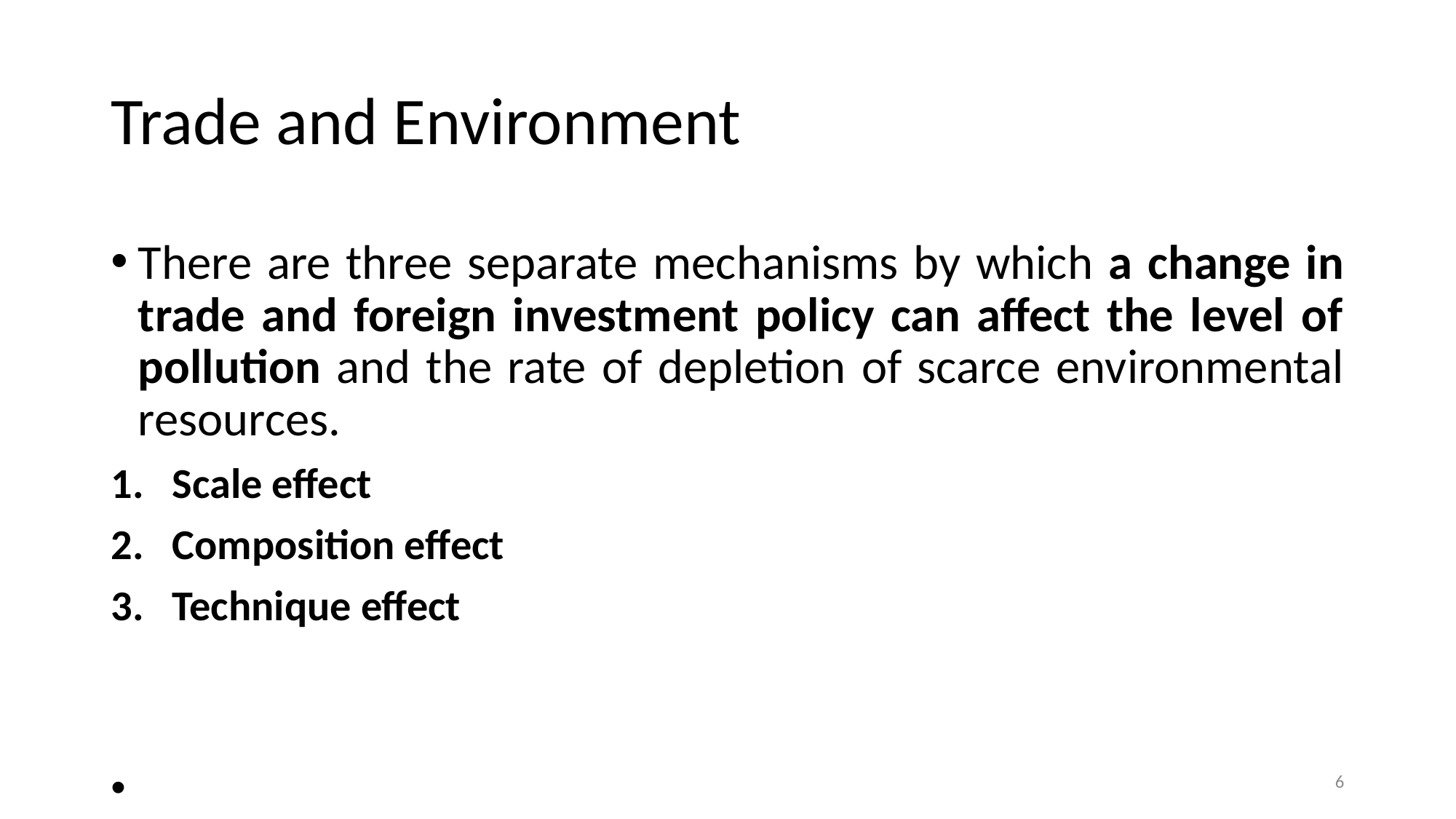

# Trade and Environment

There are three separate mechanisms by which a change in trade and foreign investment policy can affect the level of pollution and the rate of depletion of scarce environmental resources.
Scale effect
Composition effect
Technique effect

6